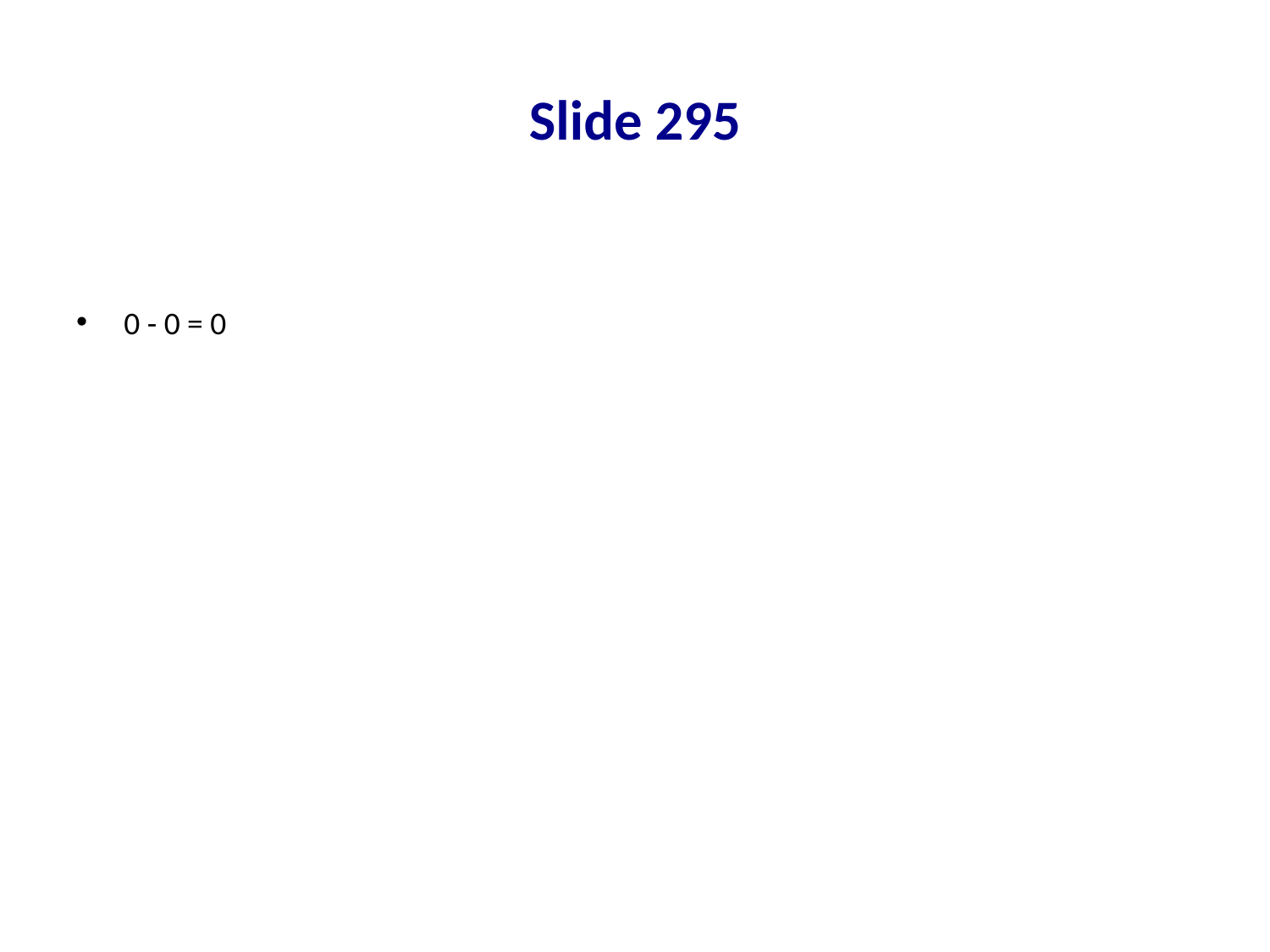

# Slide 295

0 - 0 = 0